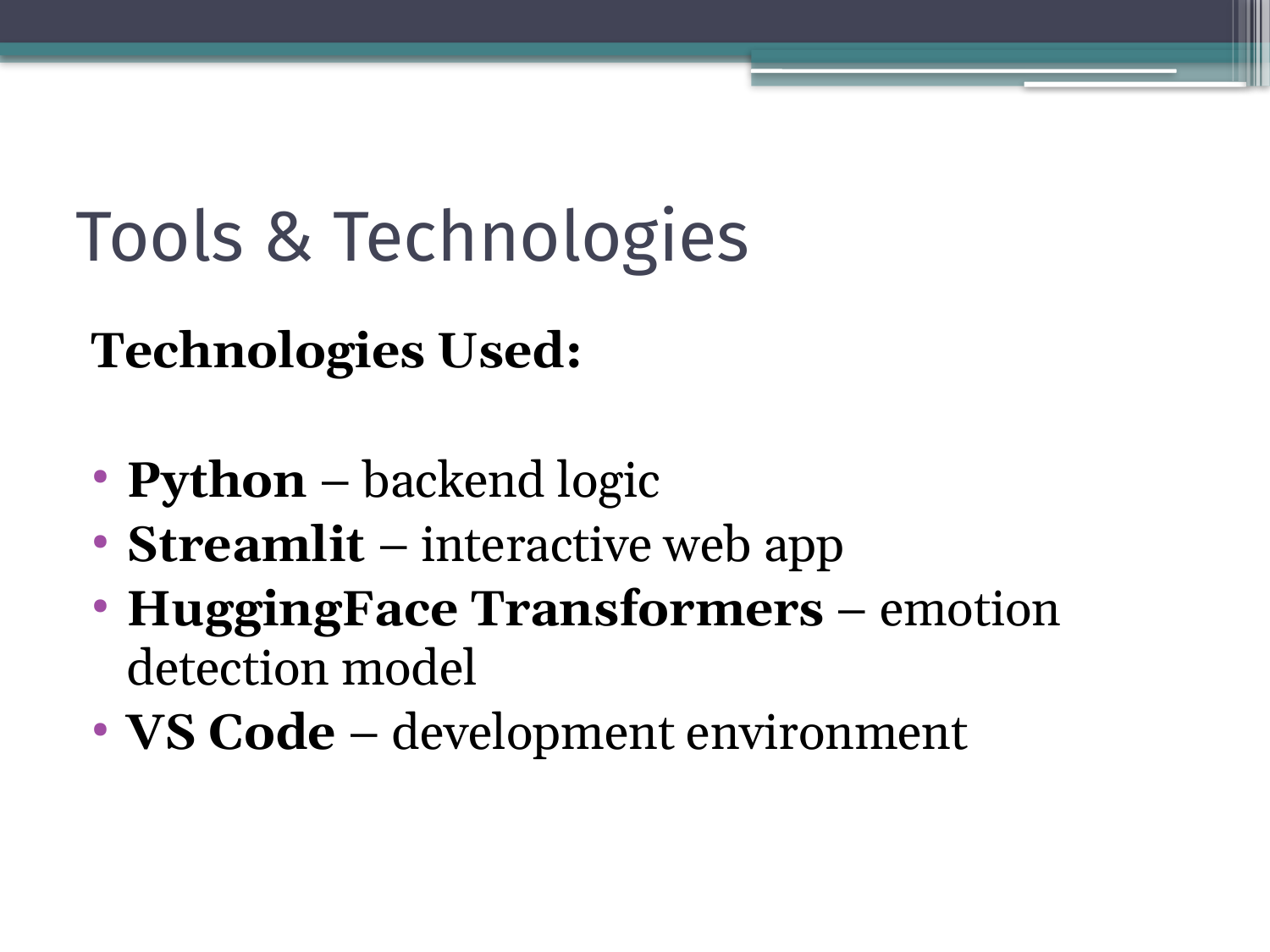

# Tools & Technologies
Technologies Used:

Python – backend logic
Streamlit – interactive web app
HuggingFace Transformers – emotion detection model
VS Code – development environment